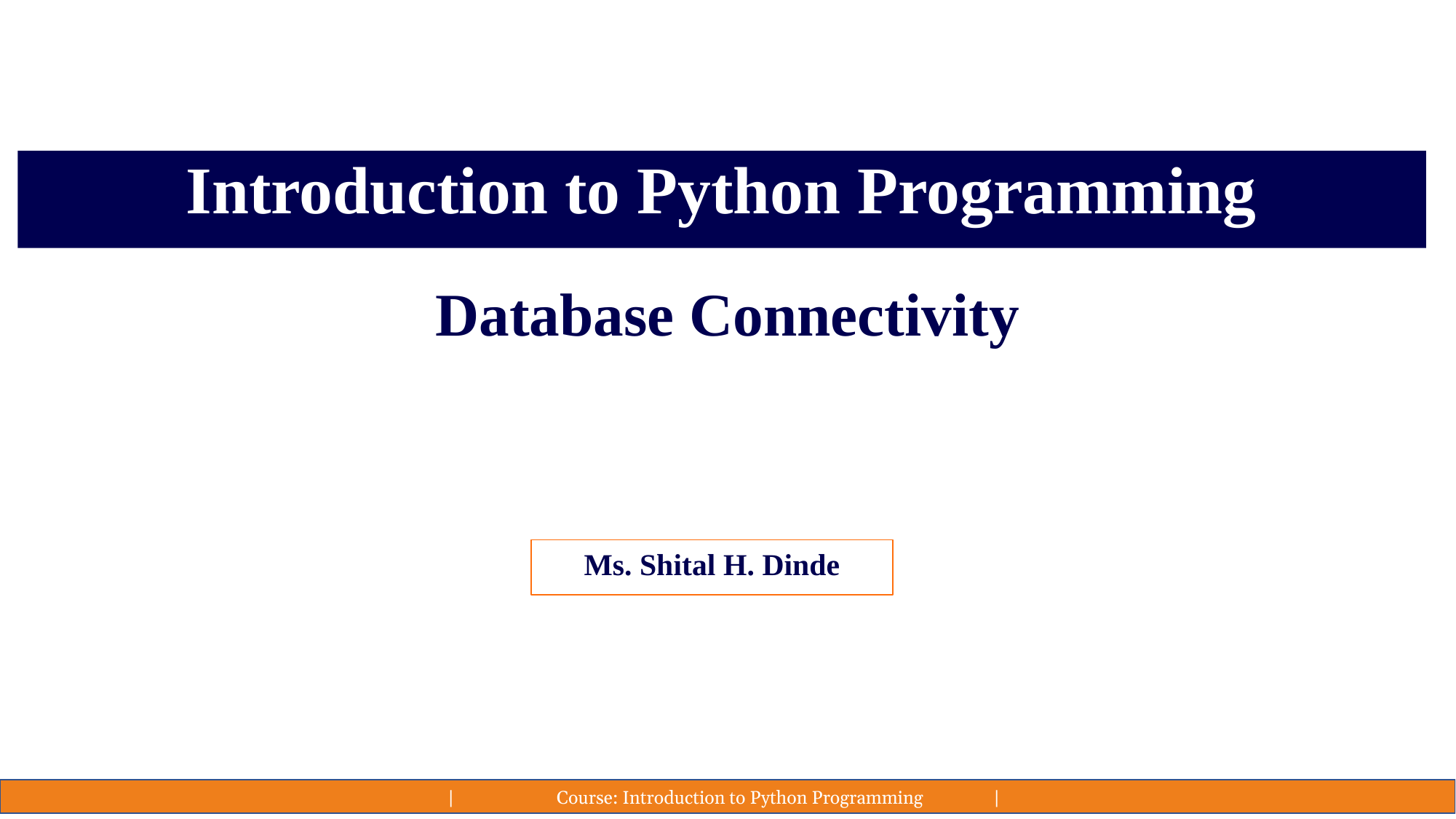

#
Introduction to Python Programming

Database Connectivity
Ms. Shital H. Dinde